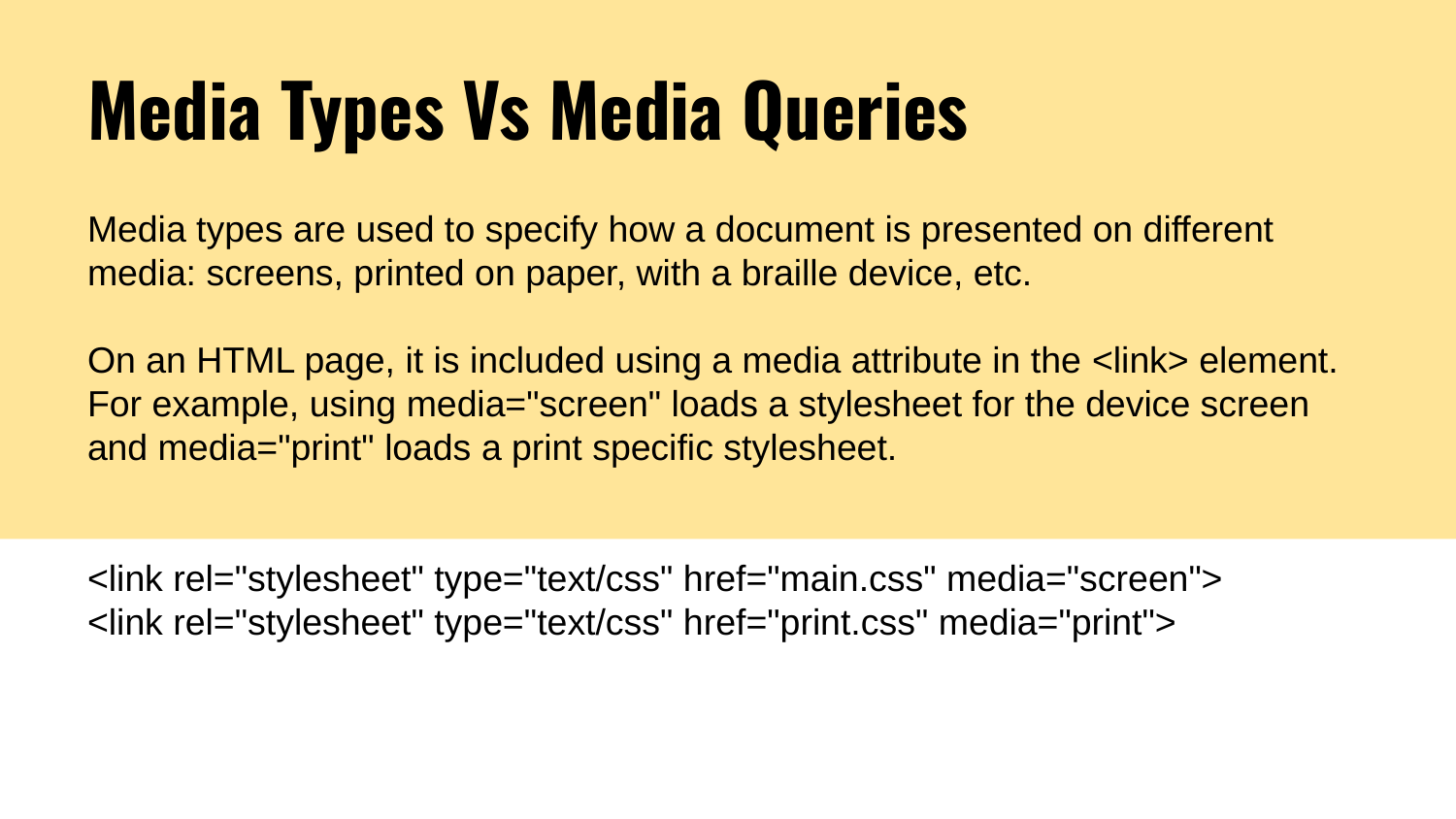

# Media Types Vs Media Queries
Media types are used to specify how a document is presented on different media: screens, printed on paper, with a braille device, etc.

On an HTML page, it is included using a media attribute in the <link> element. For example, using media="screen" loads a stylesheet for the device screen and media="print" loads a print specific stylesheet.

<link rel="stylesheet" type="text/css" href="main.css" media="screen">
<link rel="stylesheet" type="text/css" href="print.css" media="print">